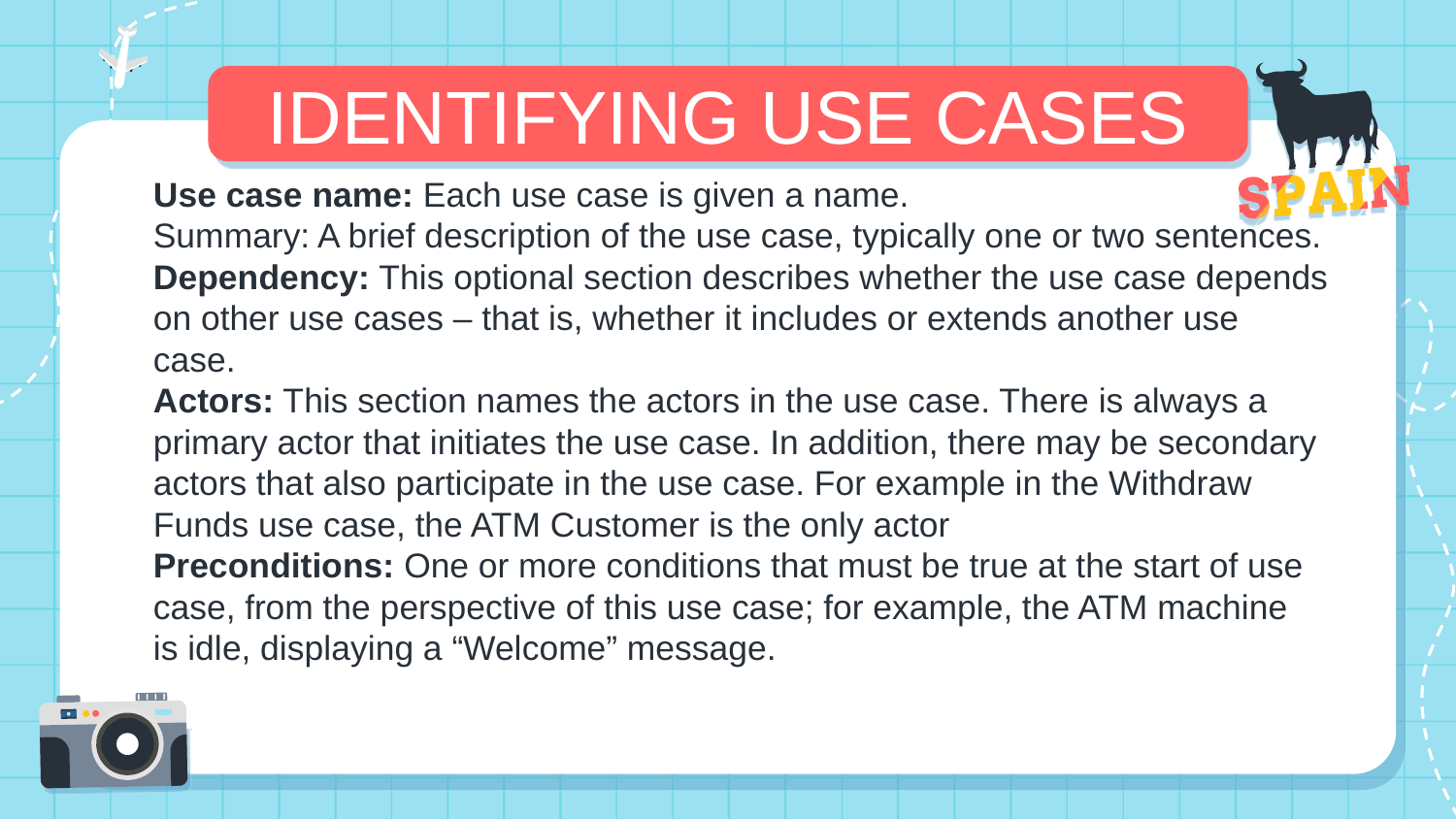

IDENTIFYING USE CASES
Use case name: Each use case is given a name.
Summary: A brief description of the use case, typically one or two sentences.
Dependency: This optional section describes whether the use case depends
on other use cases – that is, whether it includes or extends another use case.
Actors: This section names the actors in the use case. There is always a primary actor that initiates the use case. In addition, there may be secondary
actors that also participate in the use case. For example in the Withdraw
Funds use case, the ATM Customer is the only actor
Preconditions: One or more conditions that must be true at the start of use
case, from the perspective of this use case; for example, the ATM machine
is idle, displaying a “Welcome” message.

01
04
02
05
03